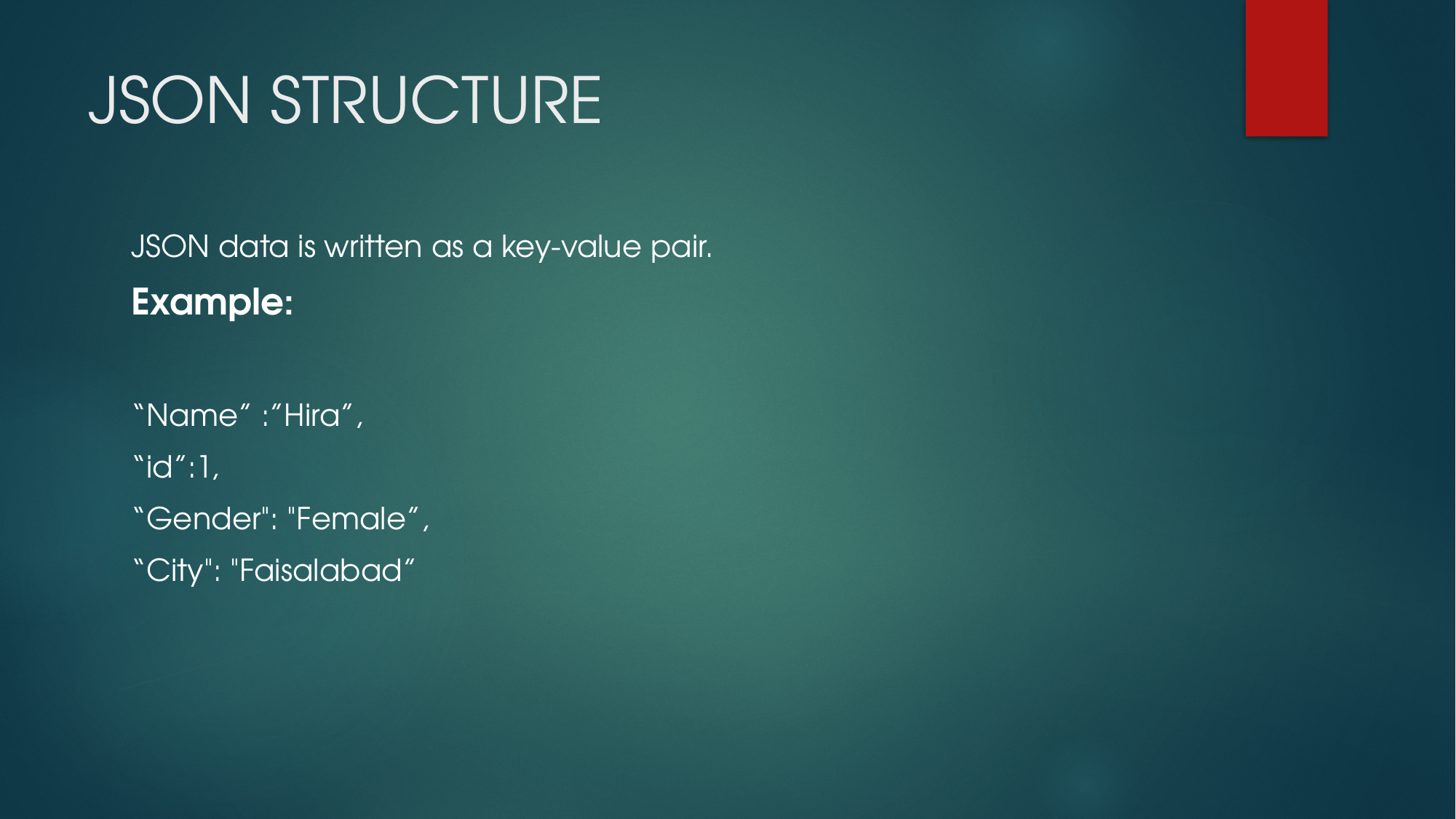

# JSON STRUCTURE
JSON data is written as a key-value pair.
Example:

“Name” :”Hira”,
“id”:1,
“Gender": "Female”,
“City": "Faisalabad”